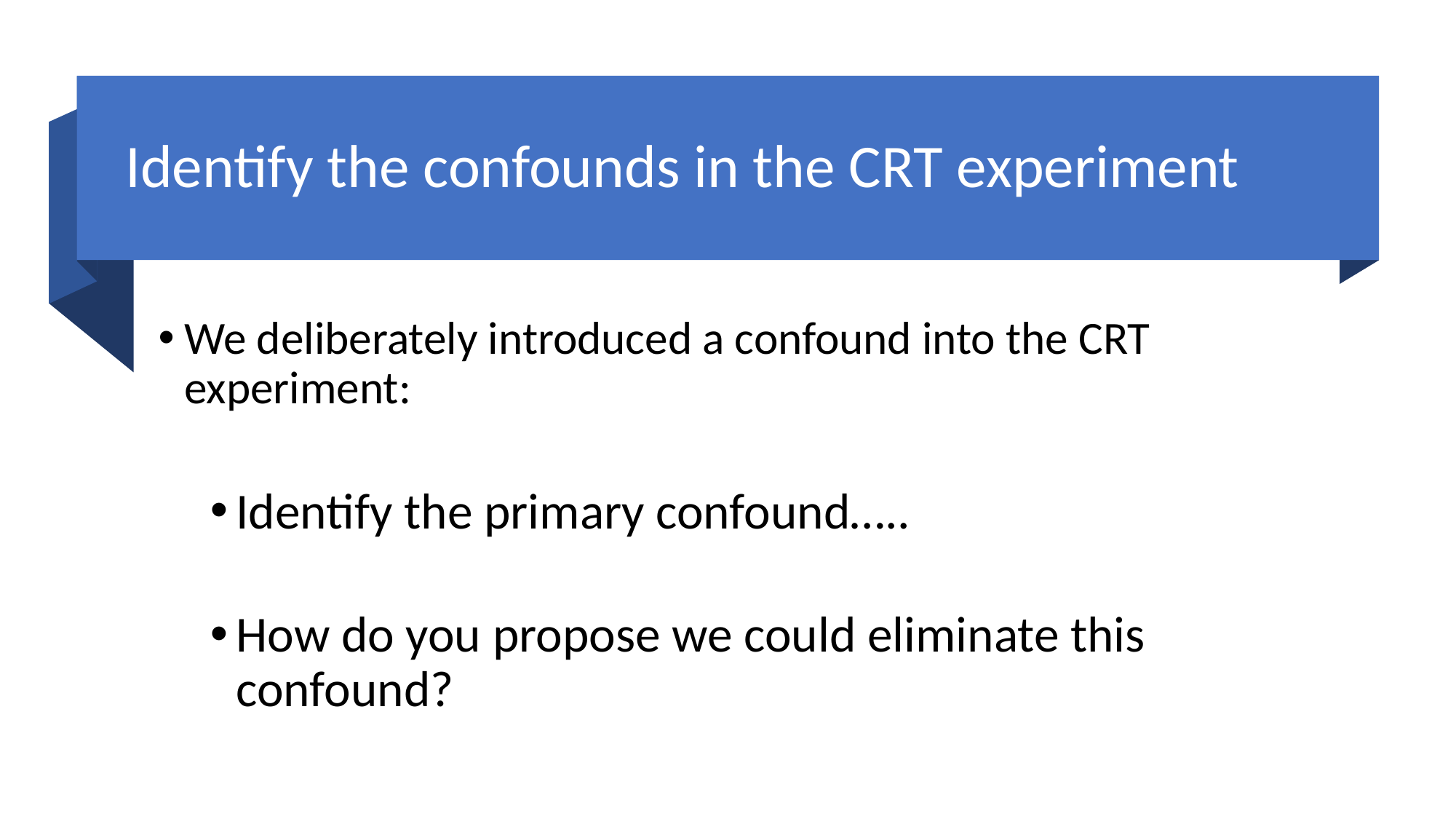

# Identify the confounds in the CRT experiment

We deliberately introduced a confound into the CRT experiment:

Identify the primary confound…..

How do you propose we could eliminate this confound?